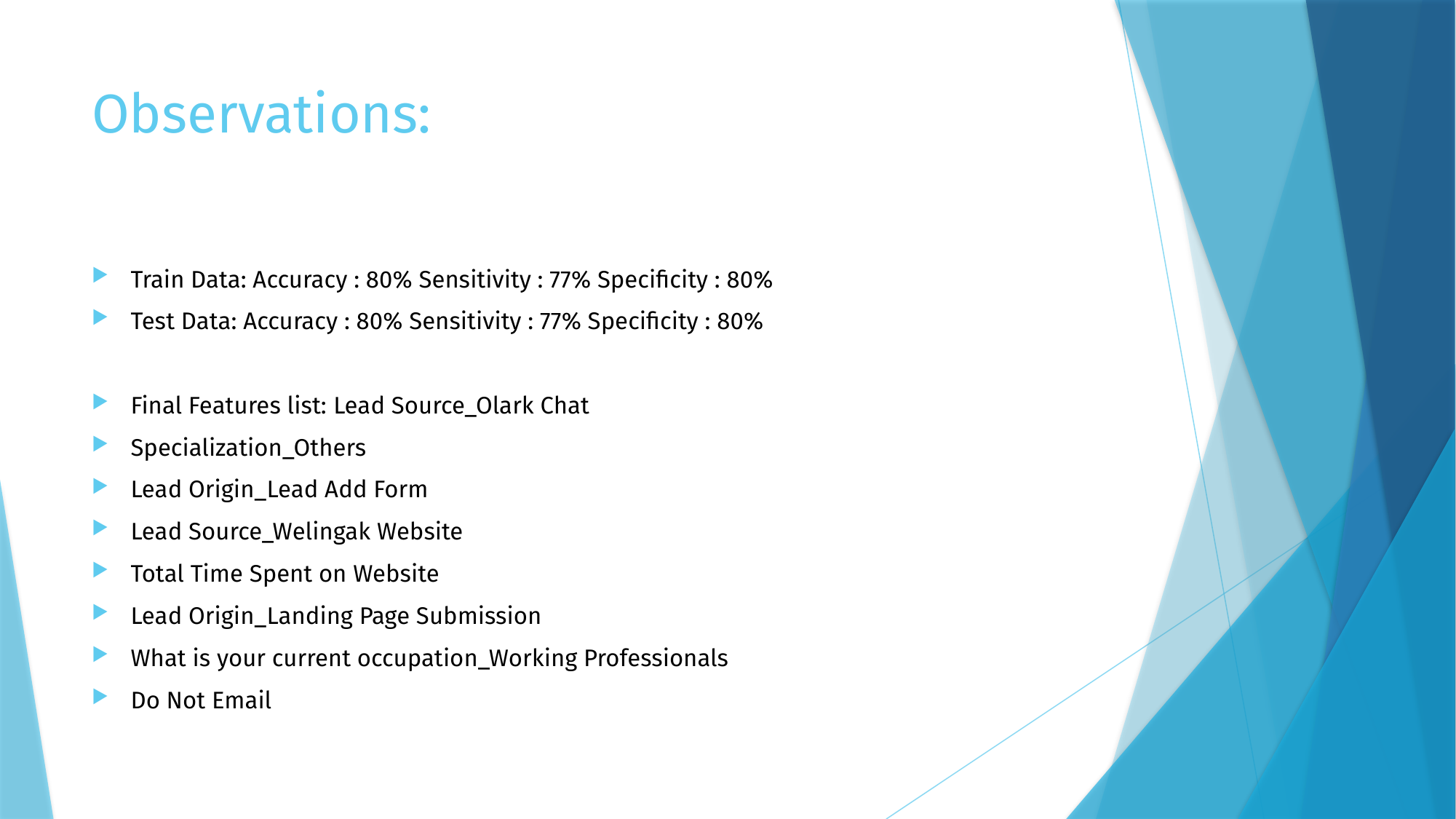

# Observations:
Train Data: Accuracy : 80% Sensitivity : 77% Specificity : 80%
Test Data: Accuracy : 80% Sensitivity : 77% Specificity : 80%

Final Features list: Lead Source_Olark Chat
Specialization_Others
Lead Origin_Lead Add Form
Lead Source_Welingak Website
Total Time Spent on Website
Lead Origin_Landing Page Submission
What is your current occupation_Working Professionals
Do Not Email